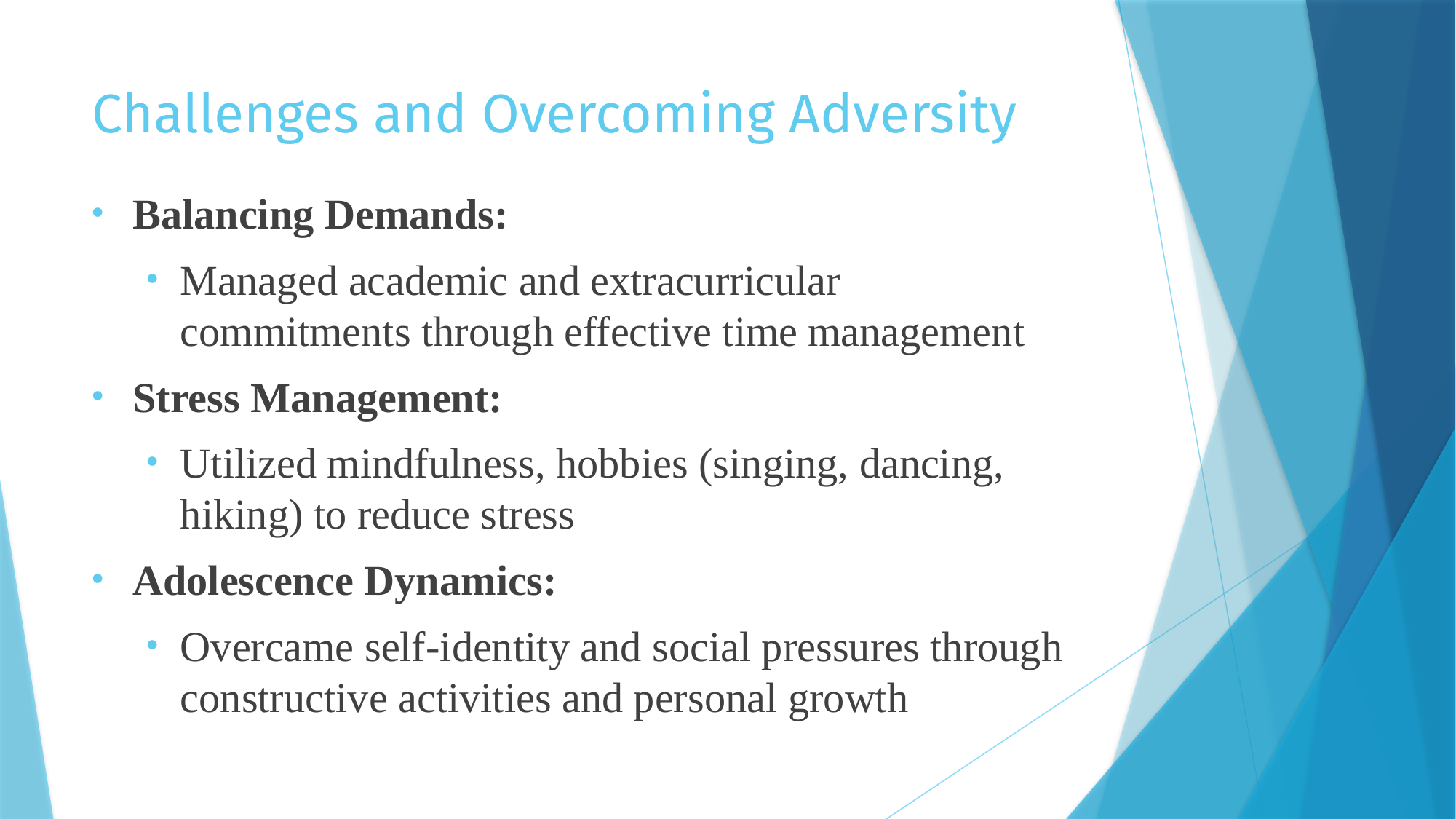

# Challenges and Overcoming Adversity
Balancing Demands:
Managed academic and extracurricular commitments through effective time management
Stress Management:
Utilized mindfulness, hobbies (singing, dancing, hiking) to reduce stress
Adolescence Dynamics:
Overcame self-identity and social pressures through constructive activities and personal growth